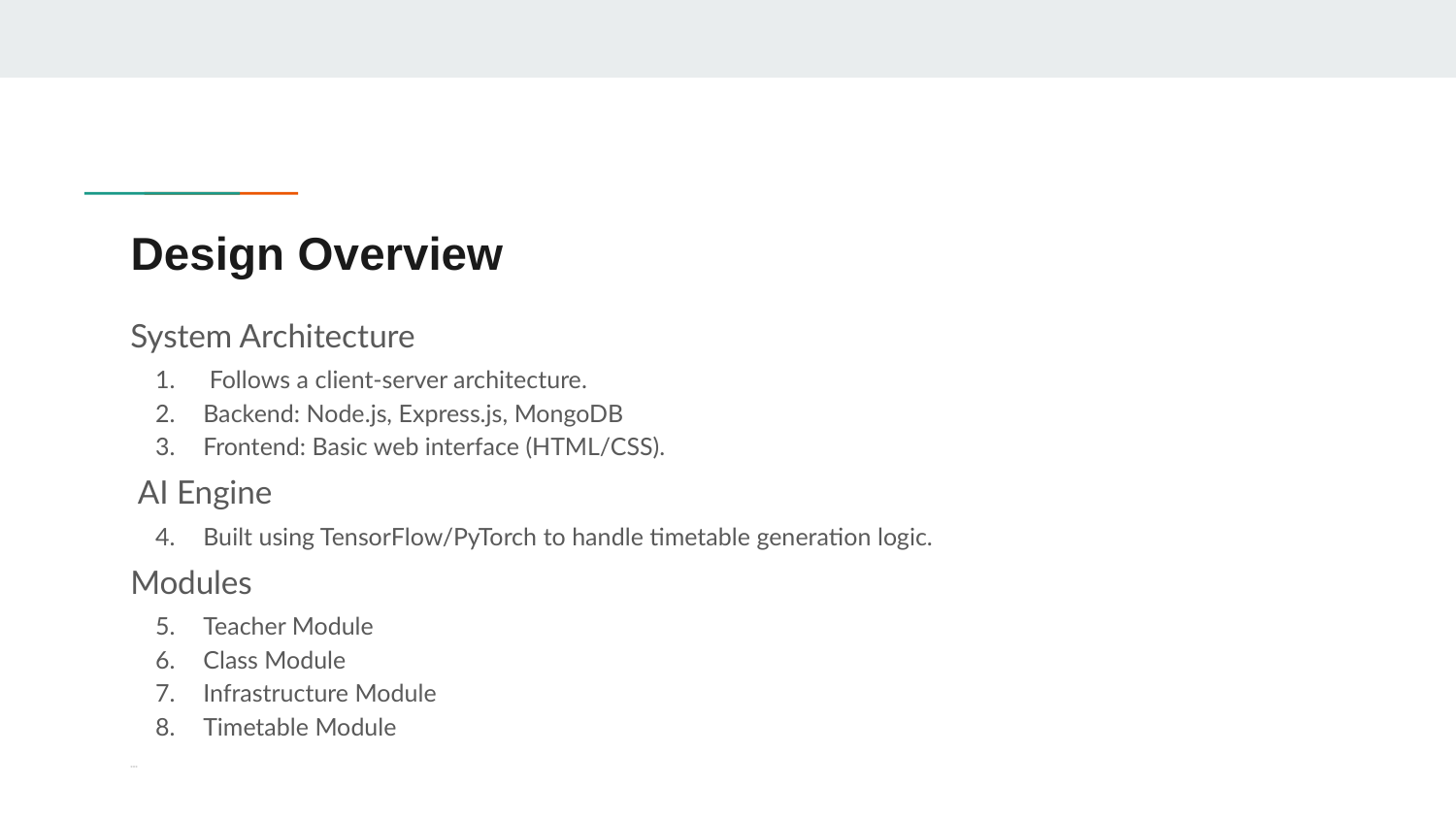

# Design Overview
System Architecture
 Follows a client-server architecture.
Backend: Node.js, Express.js, MongoDB
Frontend: Basic web interface (HTML/CSS).
 AI Engine
Built using TensorFlow/PyTorch to handle timetable generation logic.
Modules
Teacher Module
Class Module
Infrastructure Module
Timetable Module

---